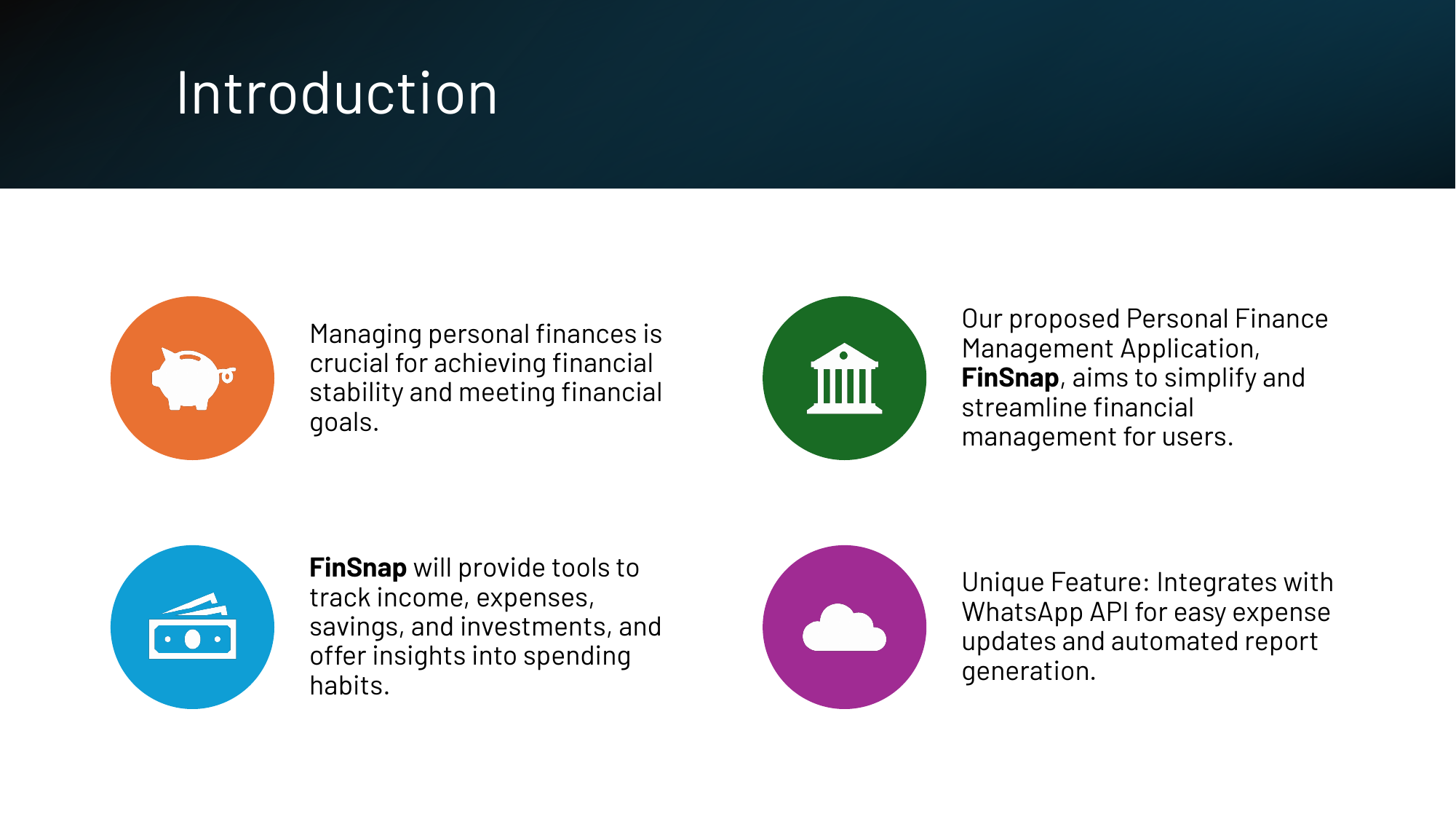

# Introduction
Managing personal finances is crucial for achieving financial stability and meeting financial goals.
Our proposed Personal Finance Management Application, FinSnap, aims to simplify and streamline financial management for users.
FinSnap will provide tools to track income, expenses, savings, and investments, and offer insights into spending habits.
Unique Feature: Integrates with WhatsApp API for easy expense updates and automated report generation.